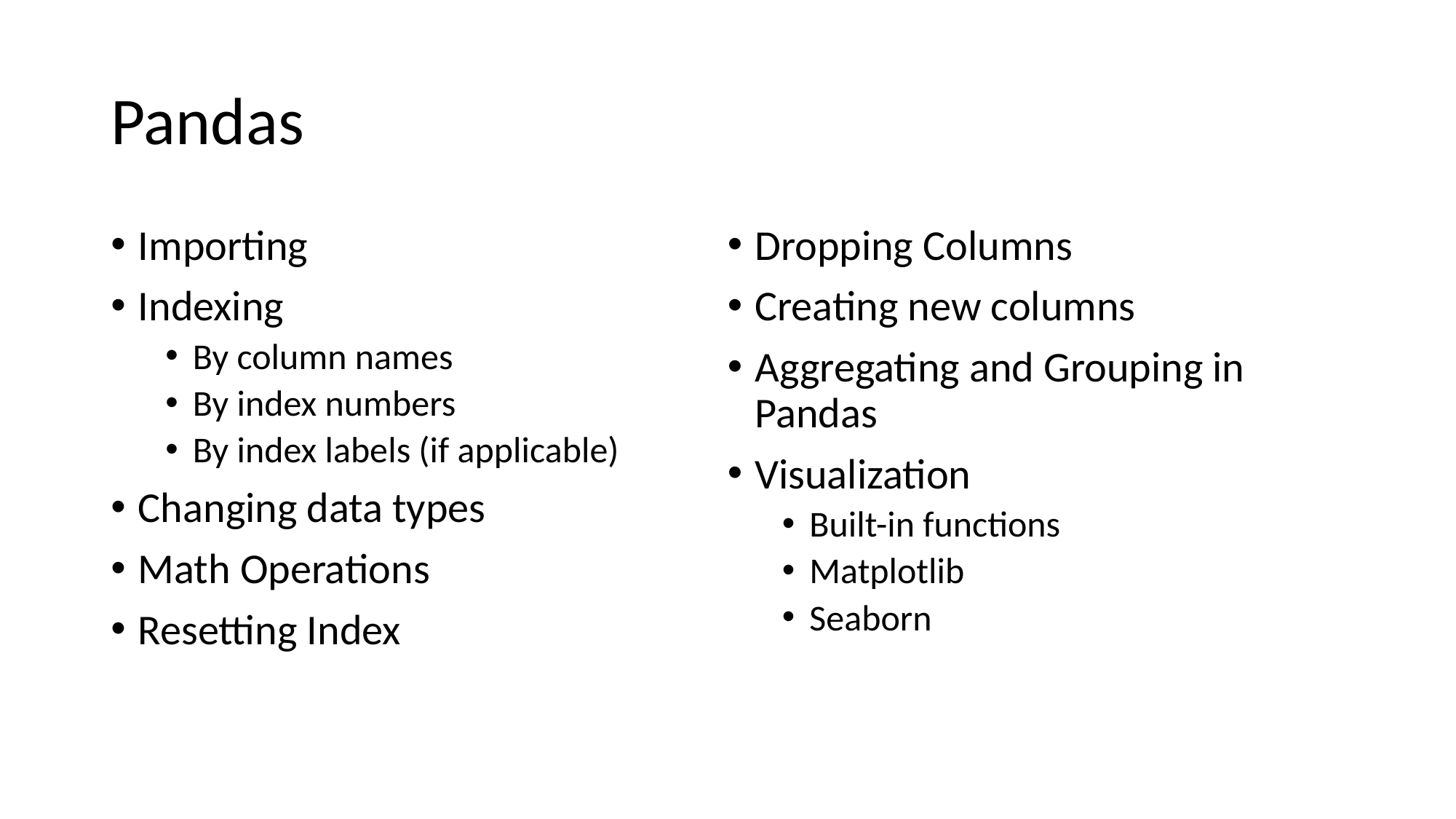

# Pandas
Importing
Indexing
By column names
By index numbers
By index labels (if applicable)
Changing data types
Math Operations
Resetting Index

Dropping Columns
Creating new columns
Aggregating and Grouping in Pandas
Visualization
Built-in functions
Matplotlib
Seaborn